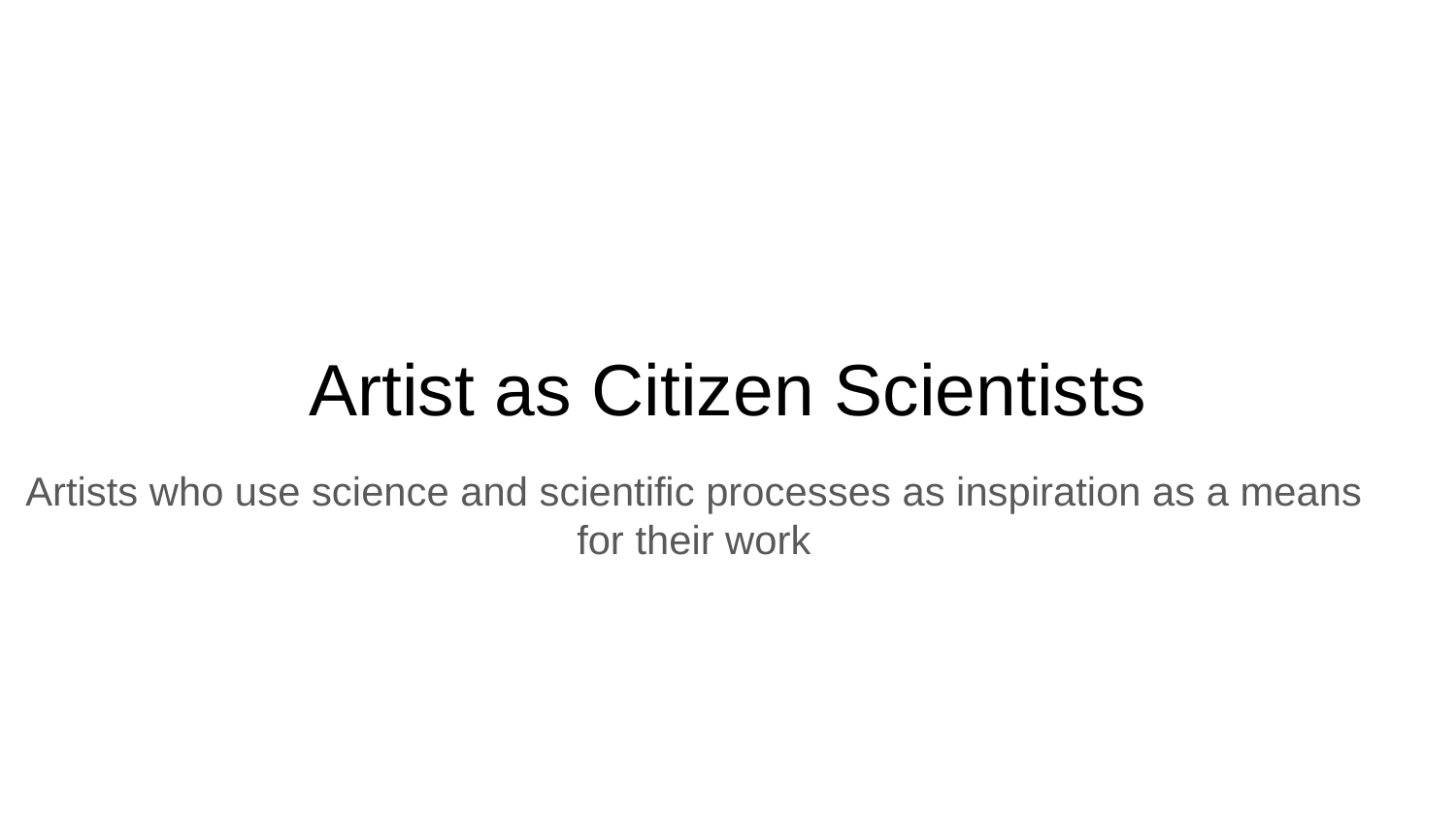

# Artist as Citizen Scientists
Artists who use science and scientific processes as inspiration as a means for their work